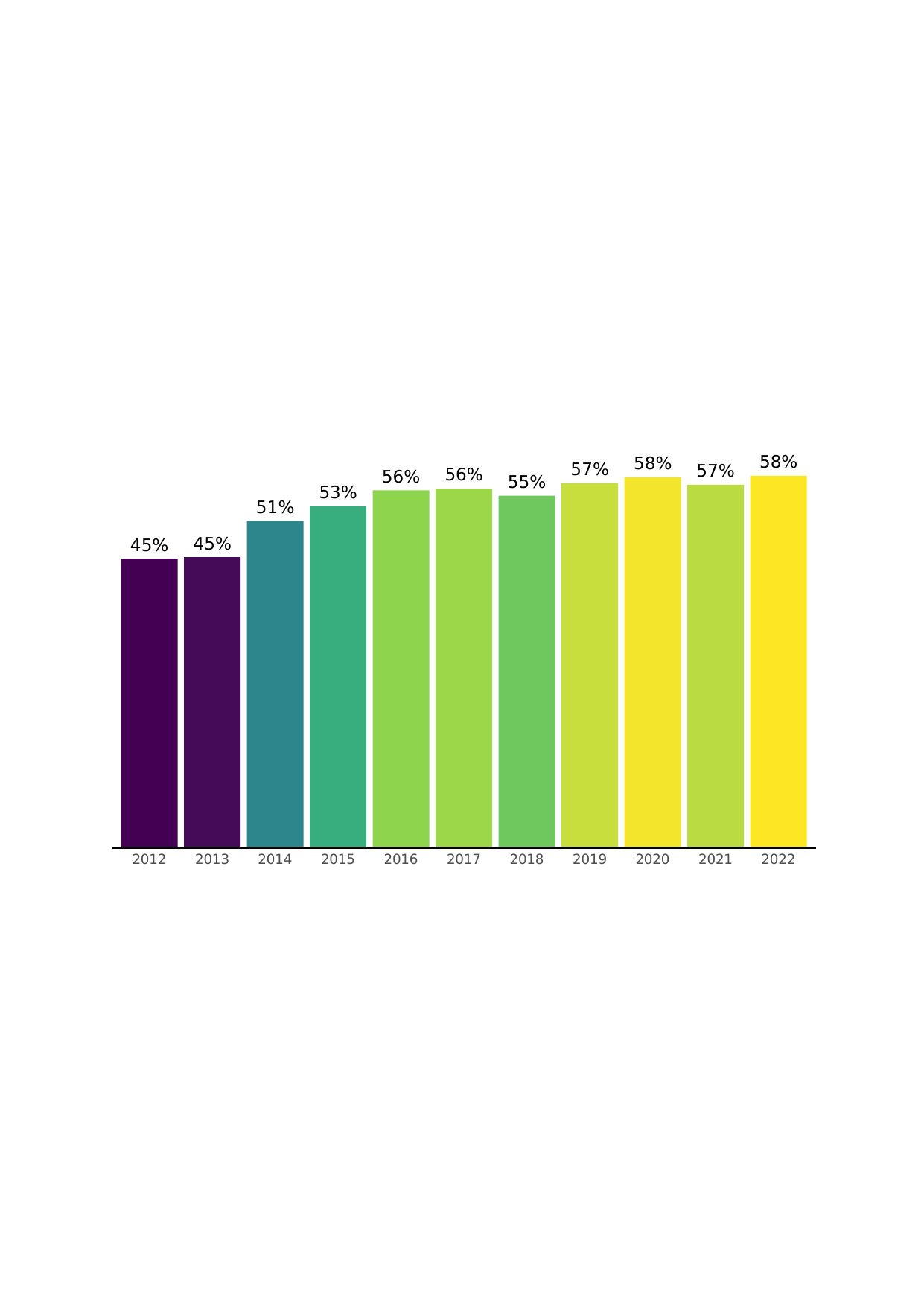

58%
58%
57%

57%
56%
56%

55%

53%

51%

45%
45%

2012
2013
2014
2015
2016
2017
2018
2019
2020
2021
2022